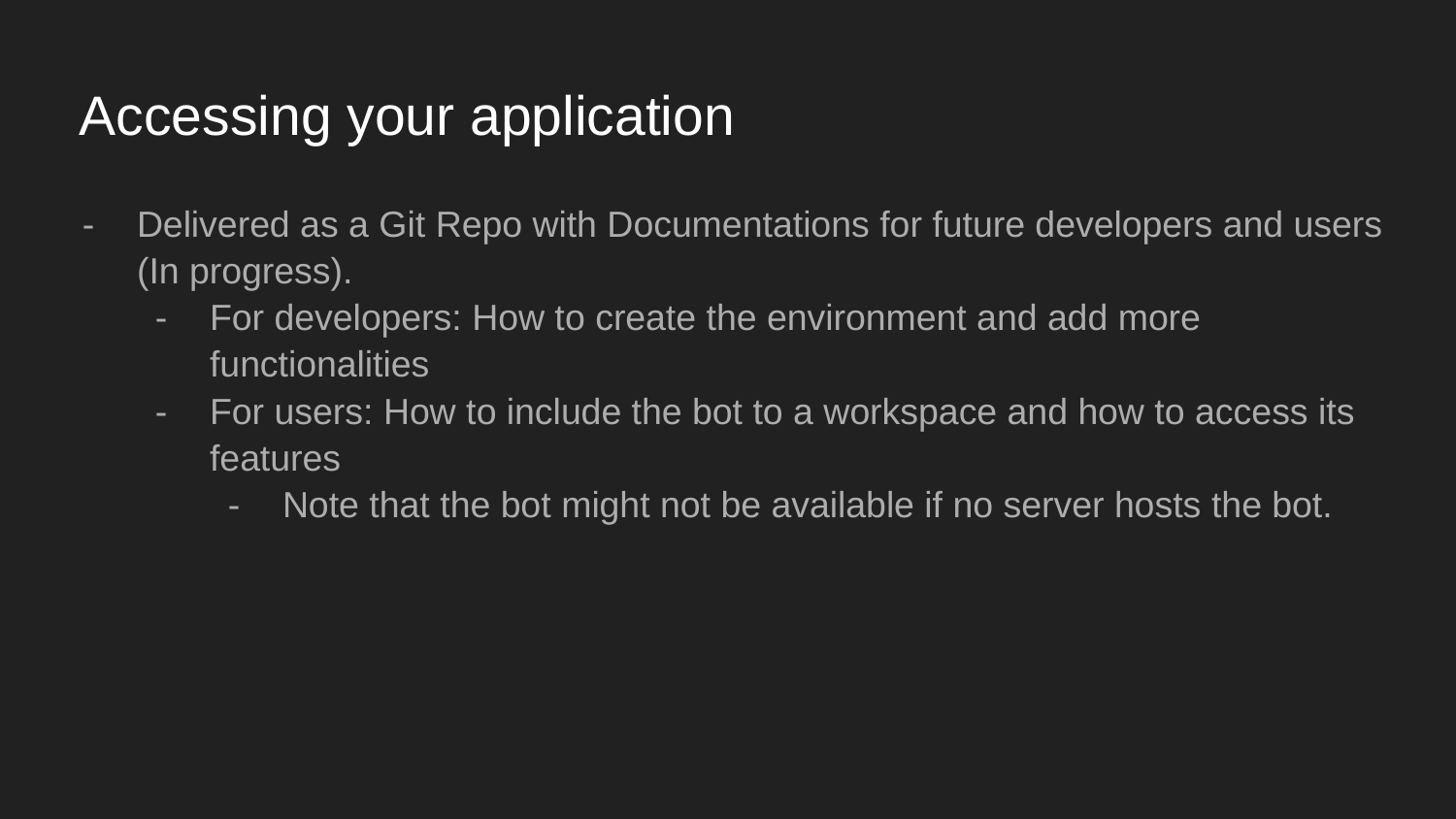

# Accessing your application

Delivered as a Git Repo with Documentations for future developers and users (In progress).
For developers: How to create the environment and add more functionalities
For users: How to include the bot to a workspace and how to access its features
Note that the bot might not be available if no server hosts the bot.